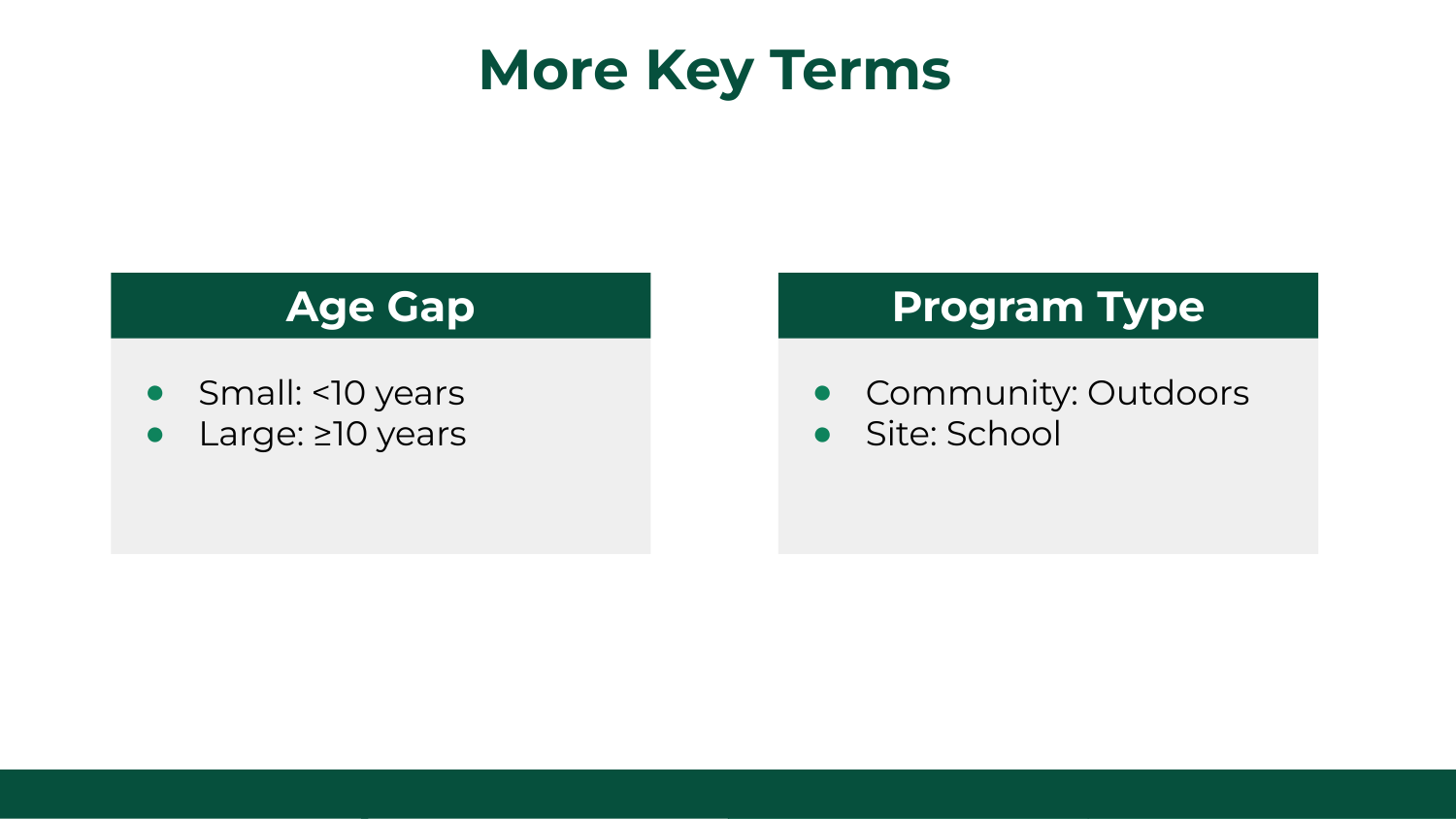

# More Key Terms
Age Gap
Program Type

Small: <10 years
Large: ≥10 years
Community: Outdoors
Site: School